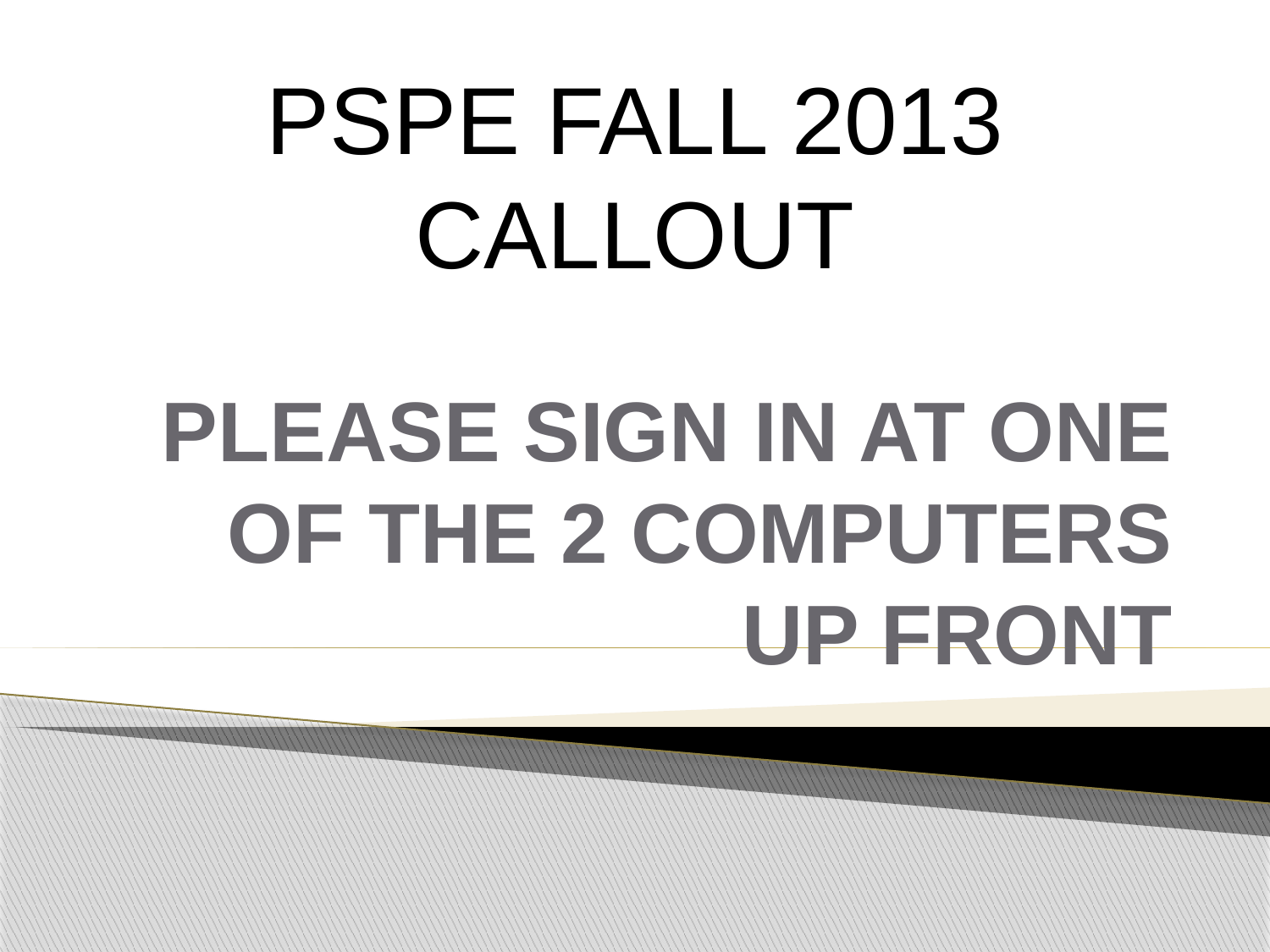

PSPE FALL 2013 CALLOUT
# PLEASE SIGN IN AT ONE OF THE 2 COMPUTERS UP FRONT